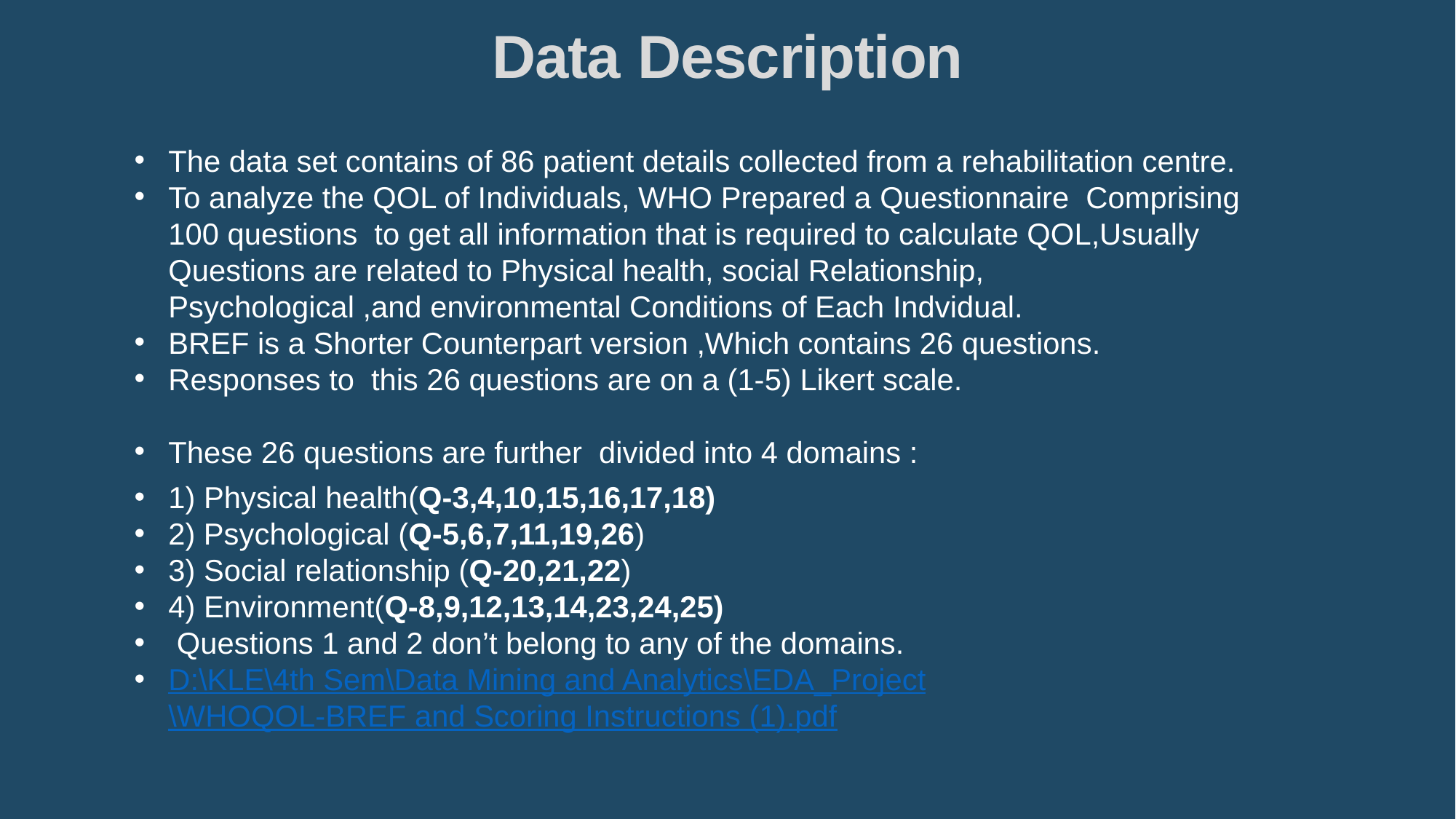

# Data Description
The data set contains of 86 patient details collected from a rehabilitation centre.
To analyze the QOL of Individuals, WHO Prepared a Questionnaire  Comprising 100 questions  to get all information that is required to calculate QOL,Usually Questions are related to Physical health, social Relationship, Psychological ,and environmental Conditions of Each Indvidual.
BREF is a Shorter Counterpart version ,Which contains 26 questions.
Responses to  this 26 questions are on a (1-5) Likert scale.

These 26 questions are further  divided into 4 domains :
1) Physical health(Q-3,4,10,15,16,17,18)
2) Psychological (Q-5,6,7,11,19,26)
3) Social relationship (Q-20,21,22)
4) Environment(Q-8,9,12,13,14,23,24,25)
 Questions 1 and 2 don’t belong to any of the domains.
D:\KLE\4th Sem\Data Mining and Analytics\EDA_Project\WHOQOL-BREF and Scoring Instructions (1).pdf